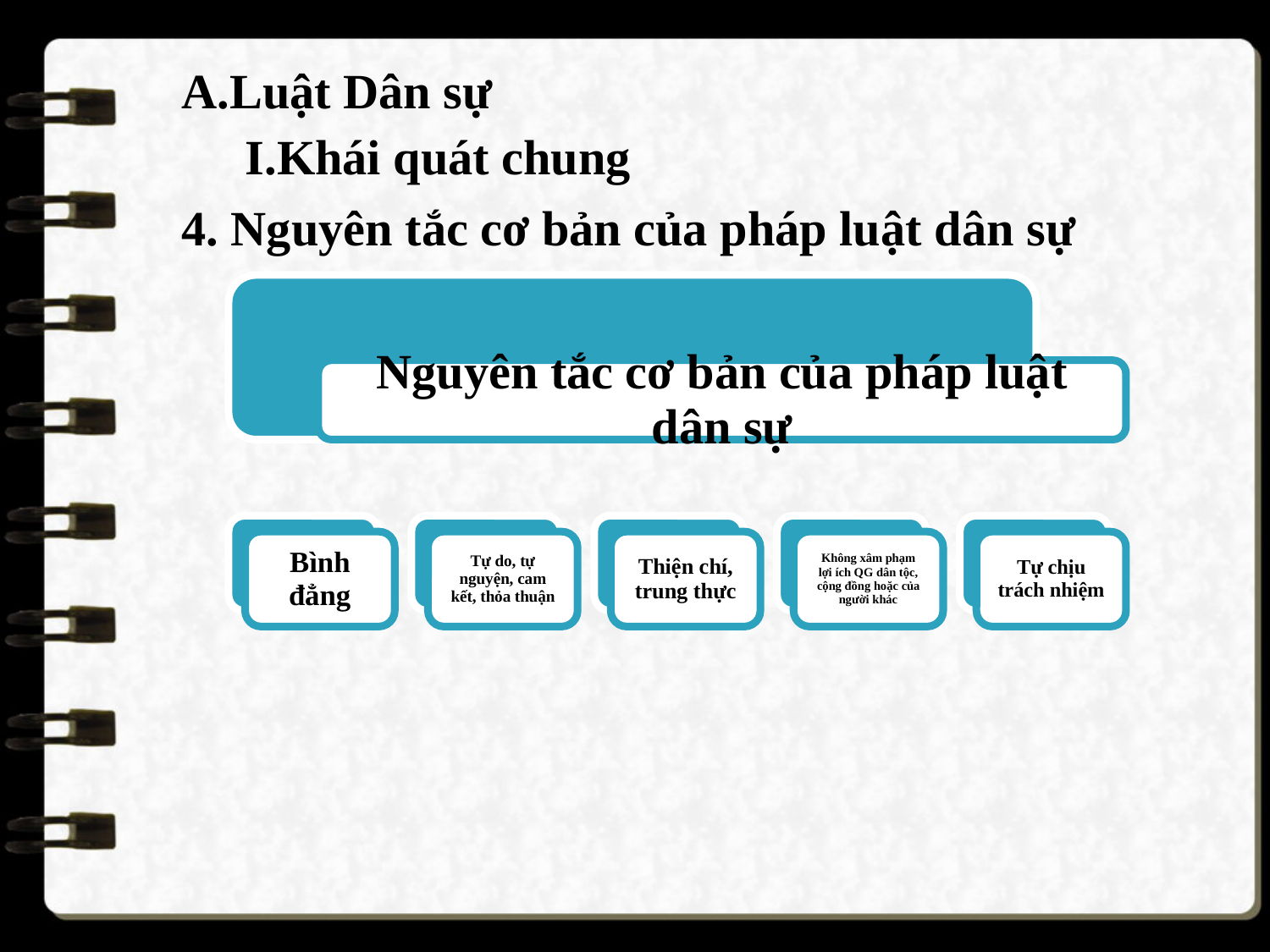

A.Luật Dân sự
Khái quát chung

4. Nguyên tắc cơ bản của pháp luật dân sự
Nguyên tắc cơ bản của pháp luật dân sự
Tự do, tự nguyện, cam kết, thỏa thuận
Thiện chí, trung thực
Không xâm phạm lợi ích QG dân tộc, cộng đồng hoặc của người khác
Tự chịu trách nhiệm
Bình đẳng